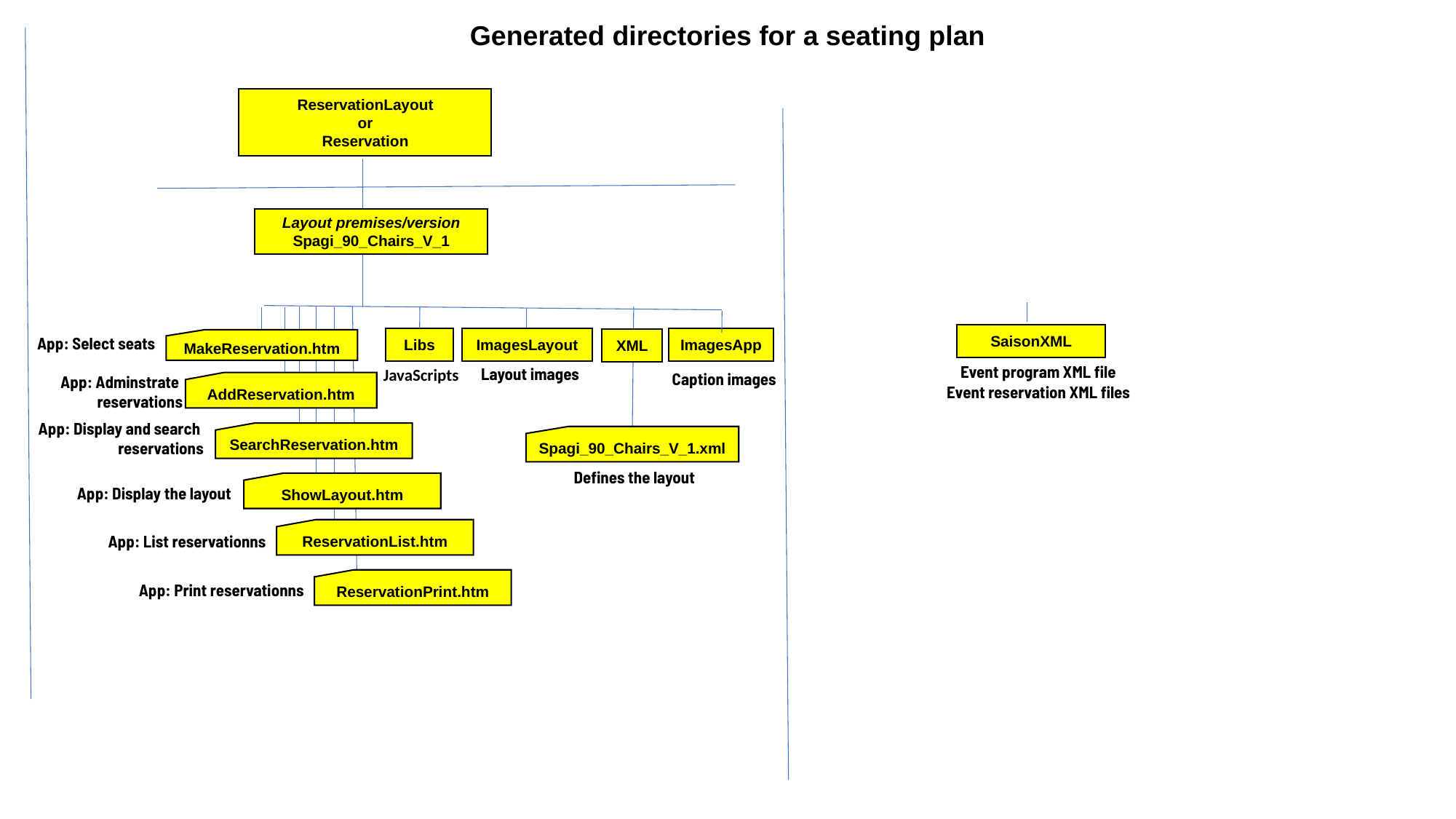

Generated directories for a seating plan
ReservationLayout
or
Reservation
Layout premises/version
Spagi_90_Chairs_V_1
SaisonXML
App: Select seats
ImagesApp
Libs
ImagesLayout
XML
MakeReservation.htm
Event program XML file
Event reservation XML files
Layout images
JavaScripts
Caption images
App: Adminstrate
            reservations
AddReservation.htm
App: Display and search
            reservations
SearchReservation.htm
Spagi_90_Chairs_V_1.xml
Defines the layout
ShowLayout.htm
App: Display the layout
ReservationList.htm
App: List reservationns
ReservationPrint.htm
App: Print reservationns